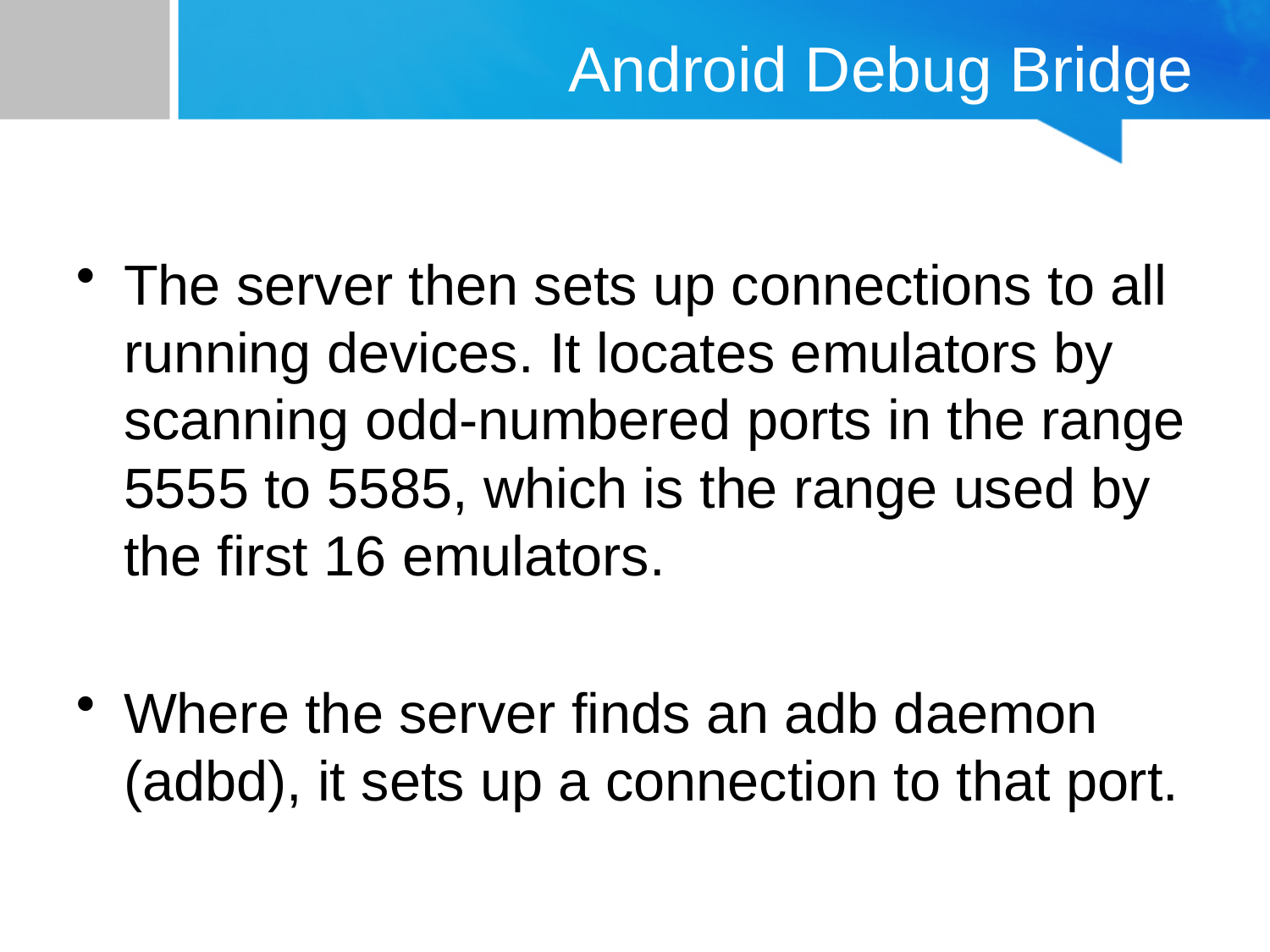

# Android Debug Bridge

The server then sets up connections to all running devices. It locates emulators by scanning odd-numbered ports in the range 5555 to 5585, which is the range used by the first 16 emulators.

Where the server finds an adb daemon (adbd), it sets up a connection to that port.